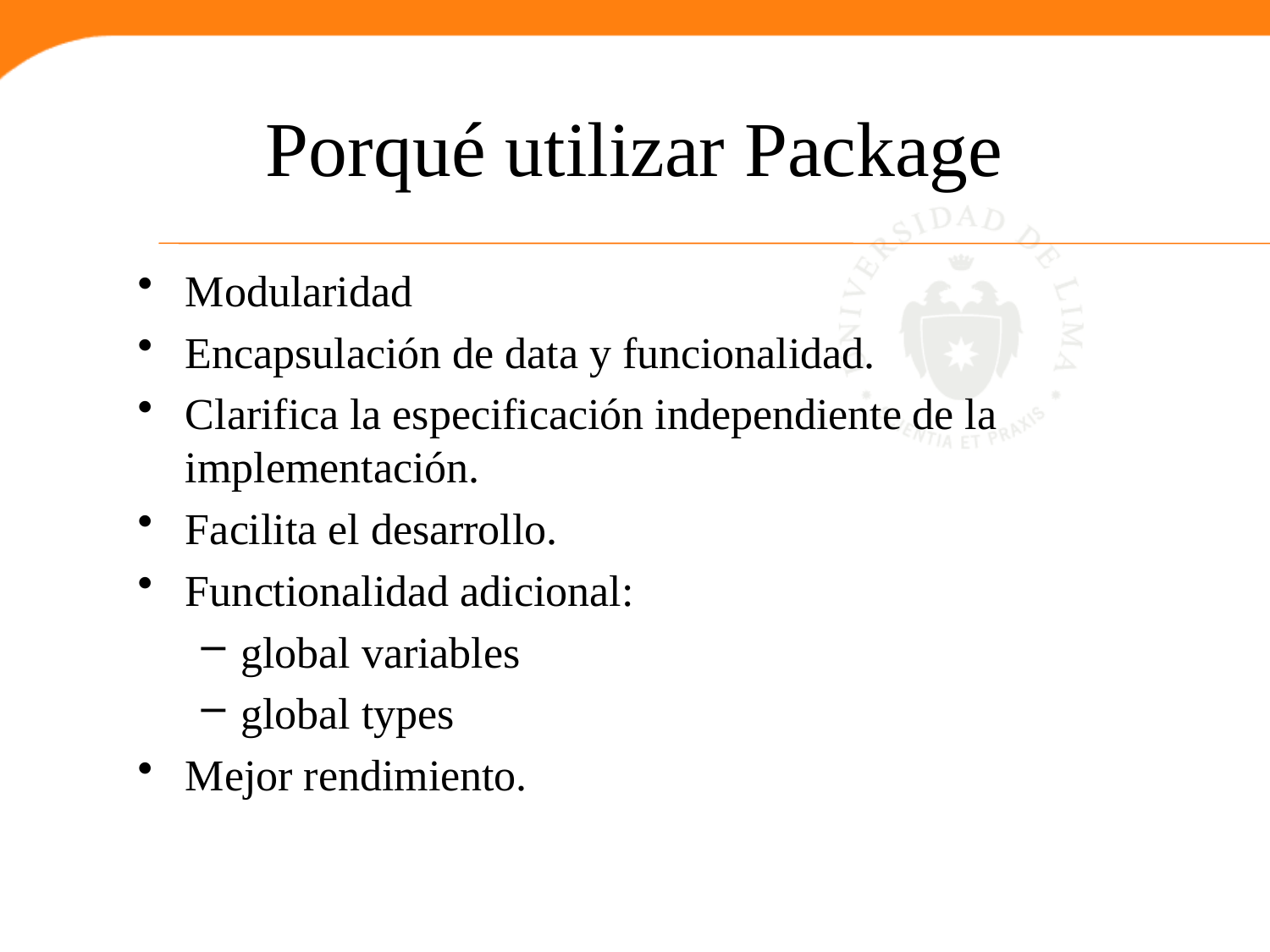

# Porqué utilizar Package
Modularidad
Encapsulación de data y funcionalidad.
Clarifica la especificación independiente de la implementación.
Facilita el desarrollo.
Functionalidad adicional:
global variables
global types
Mejor rendimiento.